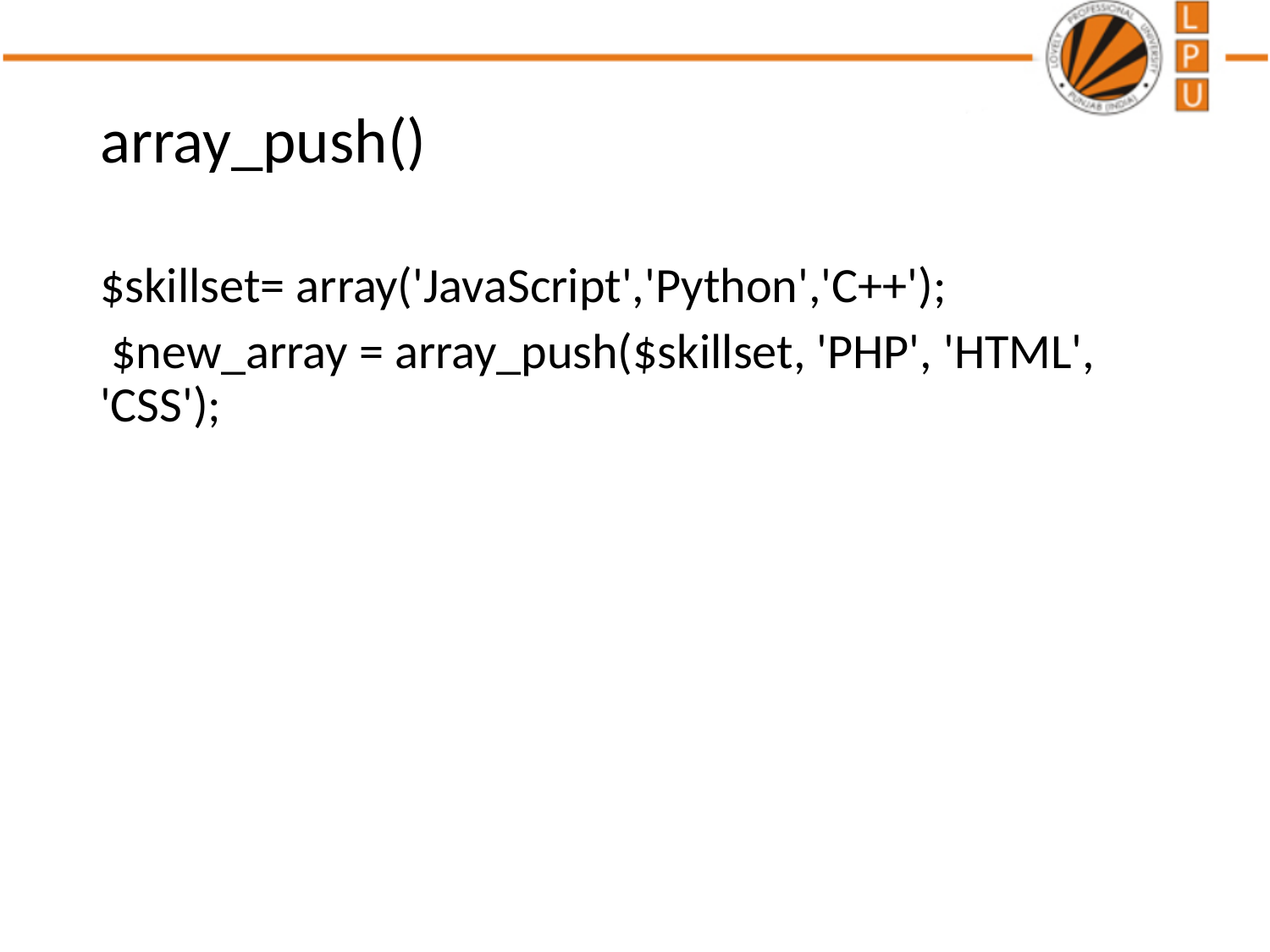

# array_push()
$skillset= array('JavaScript','Python','C++');
 $new_array = array_push($skillset, 'PHP', 'HTML', 'CSS');